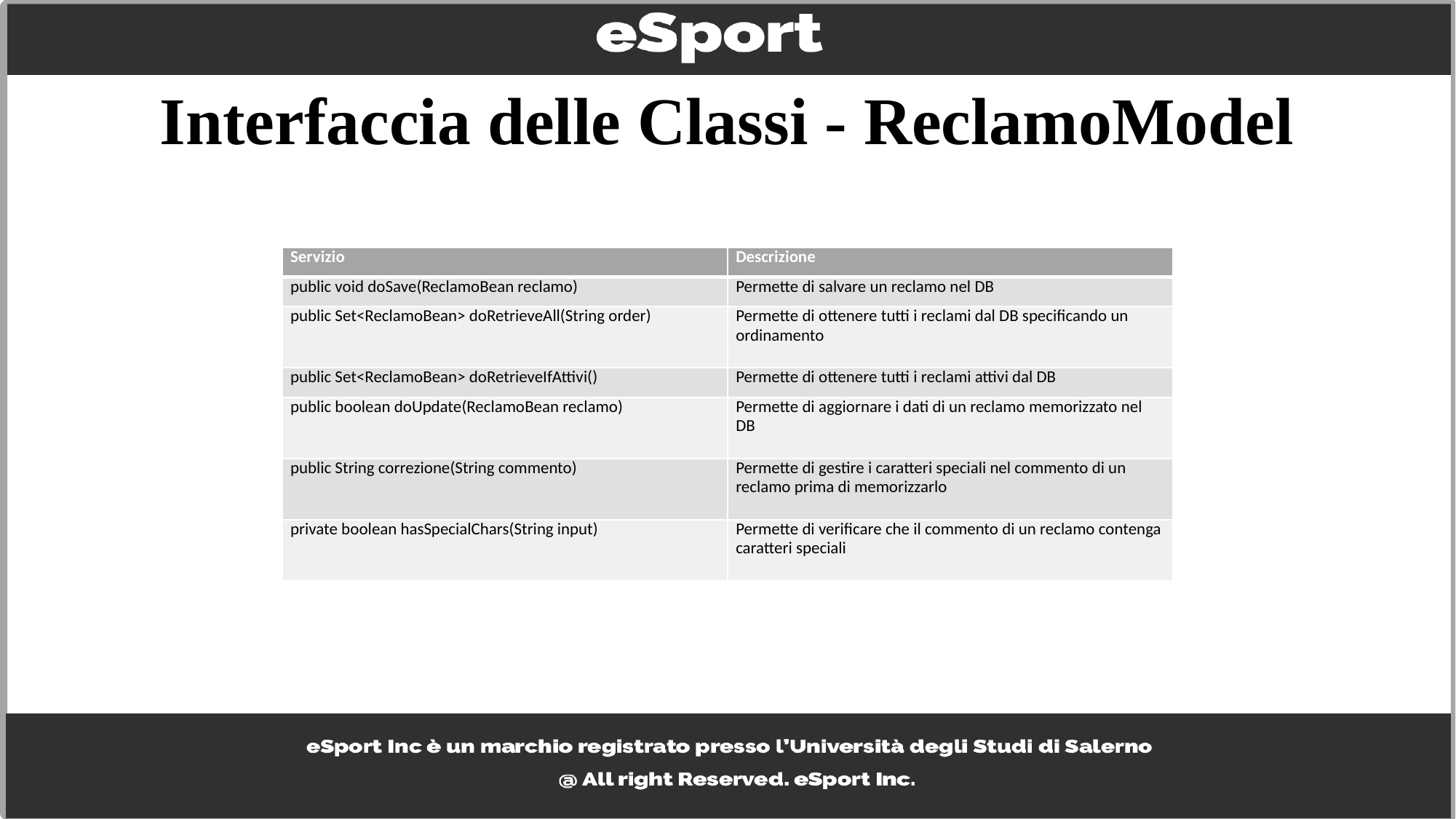

# Interfaccia delle Classi - ReclamoModel
| Servizio | Descrizione |
| --- | --- |
| public void doSave(ReclamoBean reclamo) | Permette di salvare un reclamo nel DB |
| public Set<ReclamoBean> doRetrieveAll(String order) | Permette di ottenere tutti i reclami dal DB specificando un ordinamento |
| public Set<ReclamoBean> doRetrieveIfAttivi() | Permette di ottenere tutti i reclami attivi dal DB |
| public boolean doUpdate(ReclamoBean reclamo) | Permette di aggiornare i dati di un reclamo memorizzato nel DB |
| public String correzione(String commento) | Permette di gestire i caratteri speciali nel commento di un reclamo prima di memorizzarlo |
| private boolean hasSpecialChars(String input) | Permette di verificare che il commento di un reclamo contenga caratteri speciali |